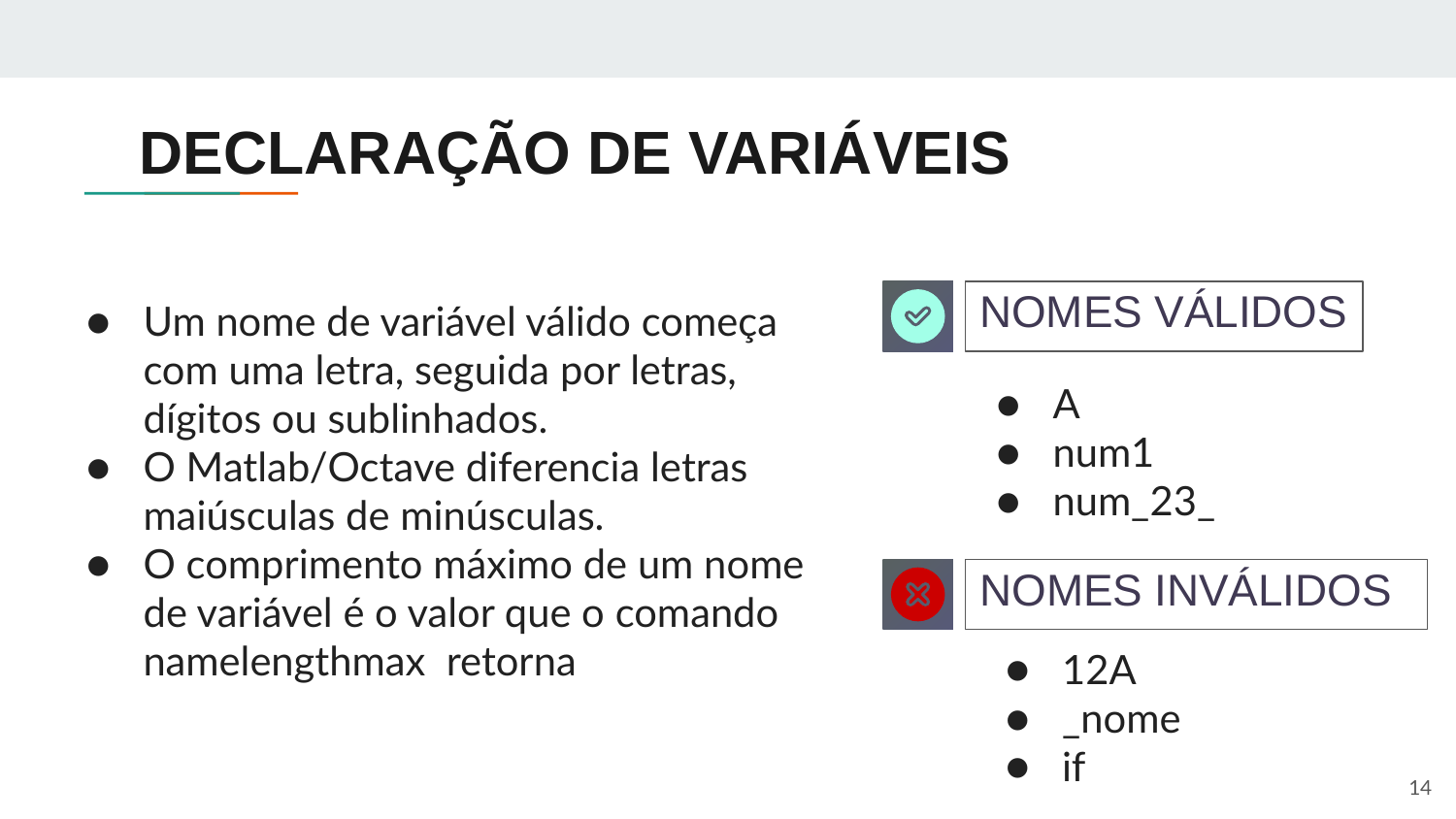

# DECLARAÇÃO DE VARIÁVEIS
Um nome de variável válido começa com uma letra, seguida por letras, dígitos ou sublinhados.
O Matlab/Octave diferencia letras maiúsculas de minúsculas.
O comprimento máximo de um nome de variável é o valor que o comando namelengthmax  retorna

NOMES VÁLIDOS

A
num1
num_23_

NOMES INVÁLIDOS

12A
_nome
if
14